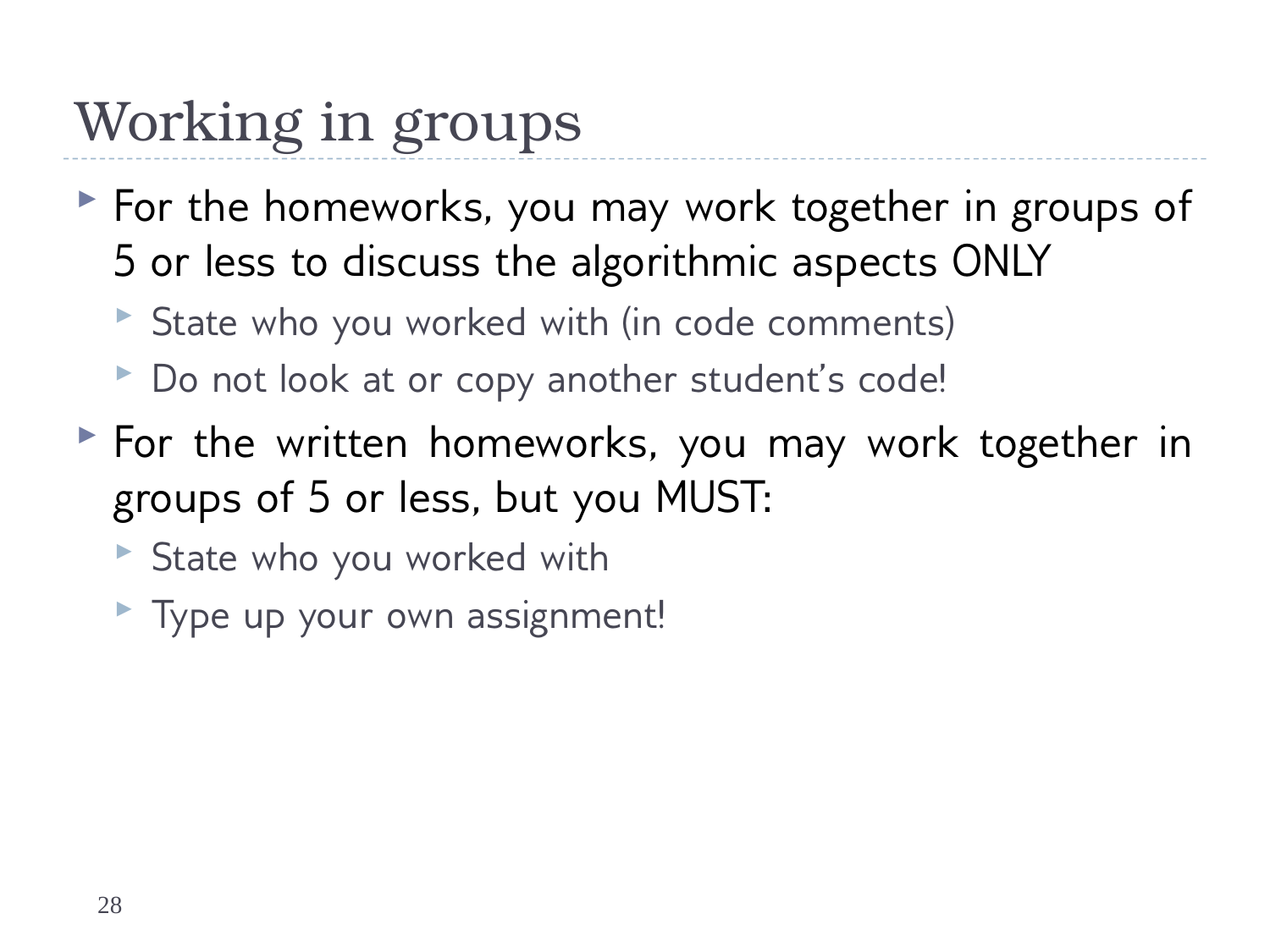

# Working in groups
For the homeworks, you may work together in groups of 5 or less to discuss the algorithmic aspects ONLY
State who you worked with (in code comments)
Do not look at or copy another student’s code!
For the written homeworks, you may work together in groups of 5 or less, but you MUST:
State who you worked with
Type up your own assignment!
28